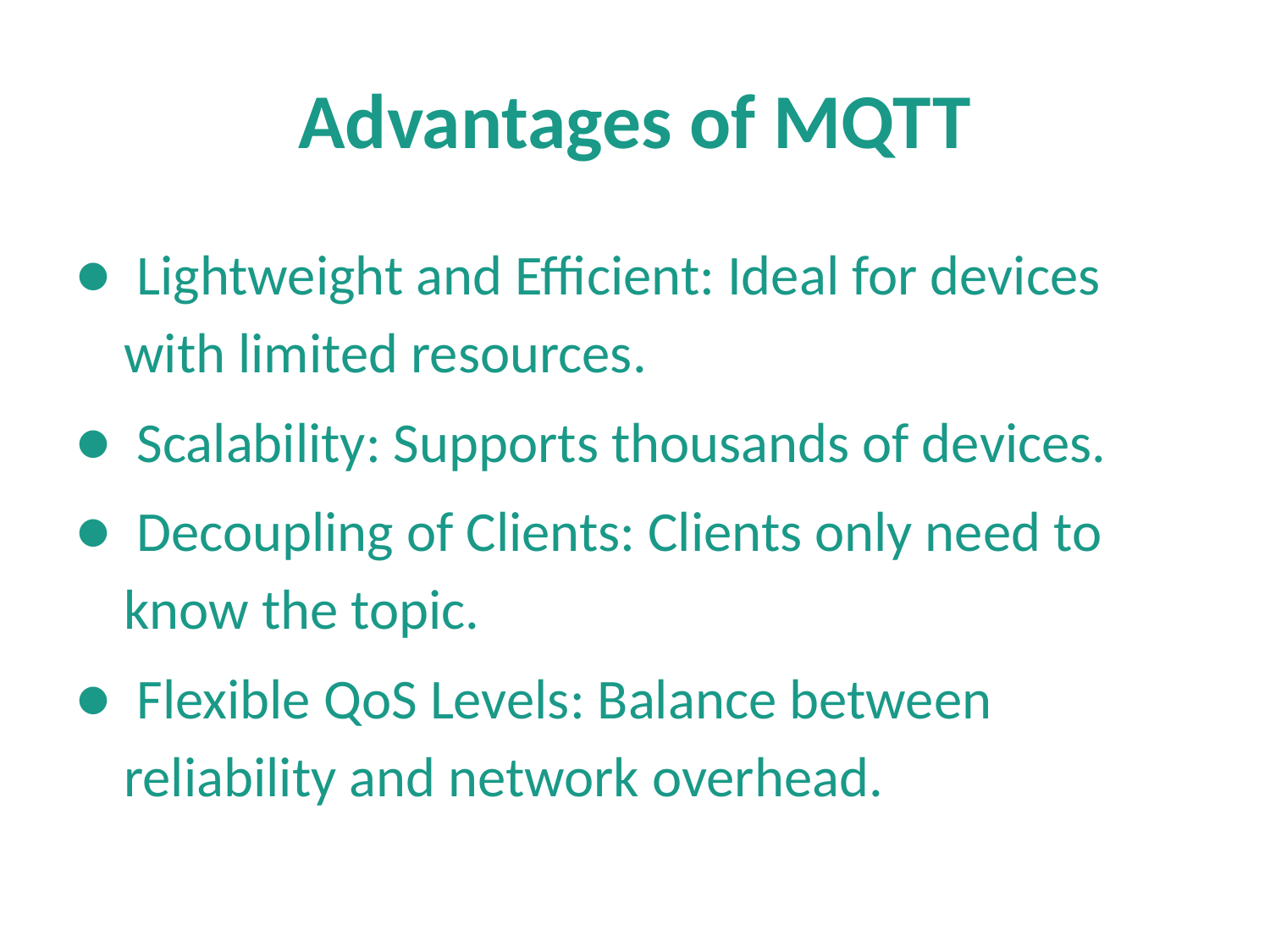

# Advantages of MQTT
 Lightweight and Efficient: Ideal for devices with limited resources.
 Scalability: Supports thousands of devices.
 Decoupling of Clients: Clients only need to know the topic.
 Flexible QoS Levels: Balance between reliability and network overhead.